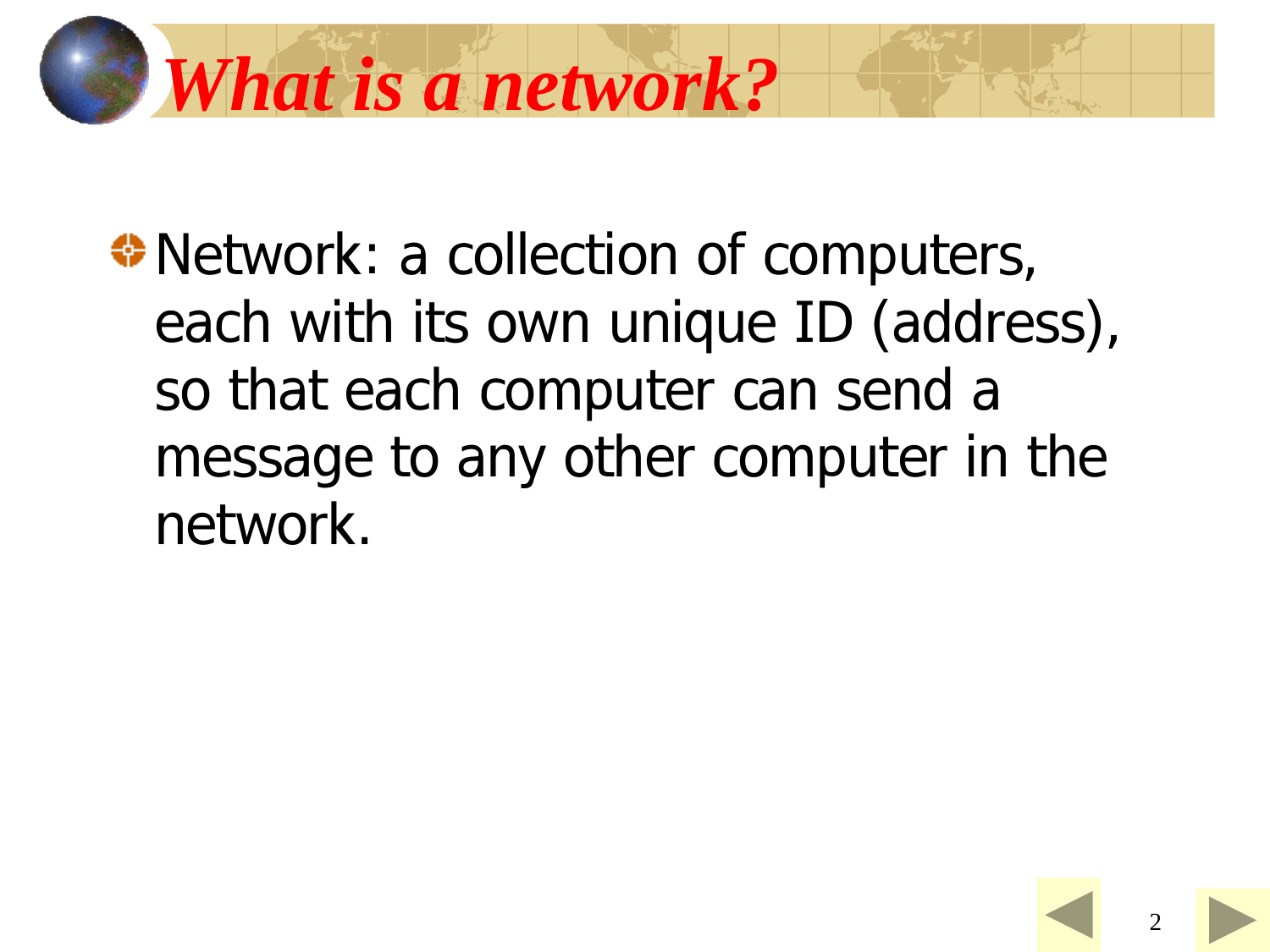

# What is a network?
Network: a collection of computers, each with its own unique ID (address), so that each computer can send a message to any other computer in the network.
2